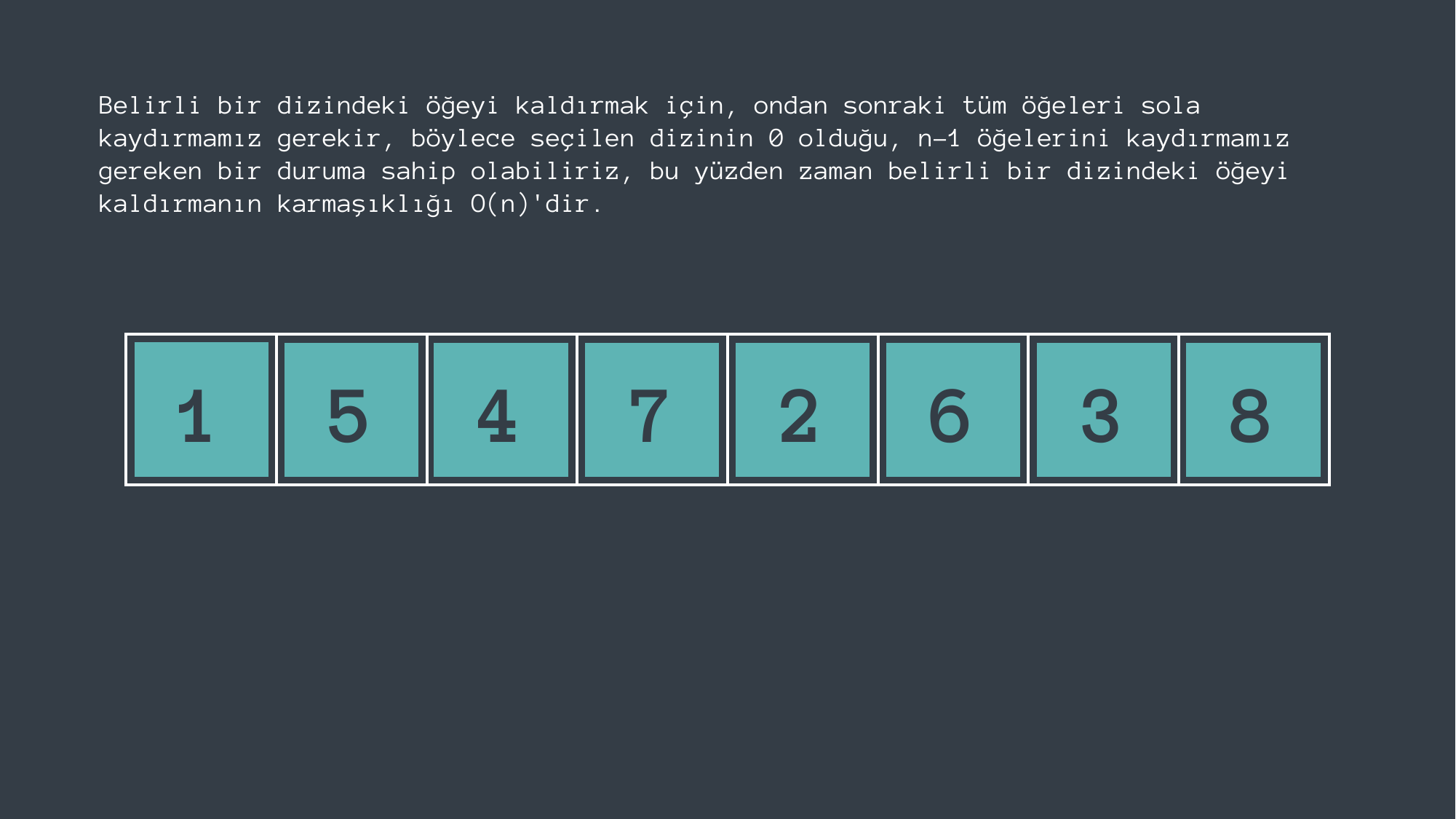

Belirli bir dizindeki öğeyi kaldırmak için, ondan sonraki tüm öğeleri sola kaydırmamız gerekir, böylece seçilen dizinin 0 olduğu, n-1 öğelerini kaydırmamız gereken bir duruma sahip olabiliriz, bu yüzden zaman belirli bir dizindeki öğeyi kaldırmanın karmaşıklığı O(n)'dir.
|  |  |  |  |  |  |  |  |
| --- | --- | --- | --- | --- | --- | --- | --- |
1
5
4
7
2
6
3
8
4